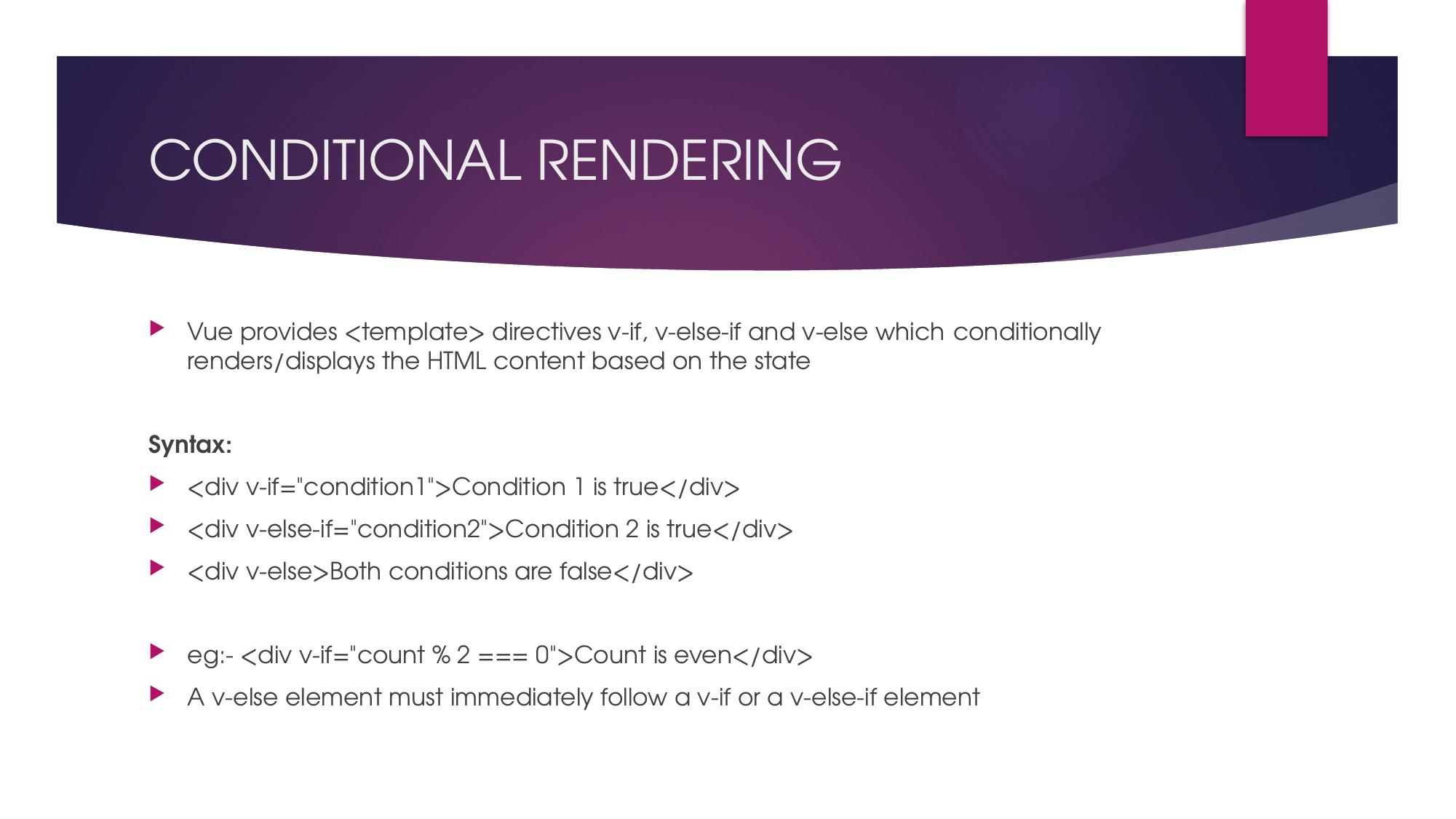

# CONDITIONAL RENDERING
Vue provides <template> directives v-if, v-else-if and v-else which conditionally renders/displays the HTML content based on the state

Syntax:
<div v-if="condition1">Condition 1 is true</div>
<div v-else-if="condition2">Condition 2 is true</div>
<div v-else>Both conditions are false</div>

eg:- <div v-if="count % 2 === 0">Count is even</div>
A v-else element must immediately follow a v-if or a v-else-if element